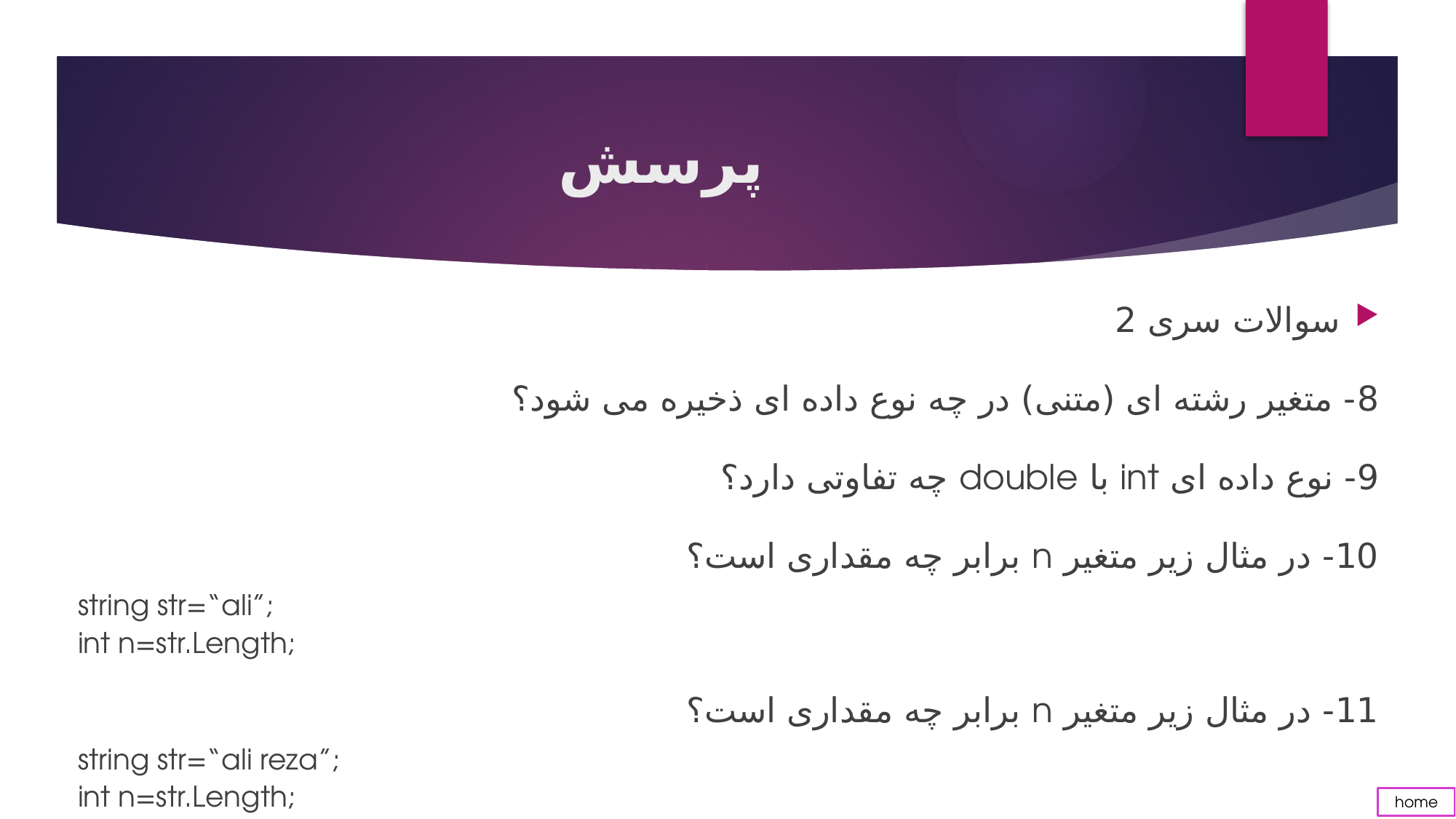

# پرسش
سوالات سری 2
8- متغیر رشته ای (متنی) در چه نوع داده ای ذخیره می شود؟
9- نوع داده ای int با double چه تفاوتی دارد؟
10- در مثال زیر متغیر n برابر چه مقداری است؟
string str=“ali”;
int n=str.Length;
11- در مثال زیر متغیر n برابر چه مقداری است؟
string str=“ali reza”;
int n=str.Length;